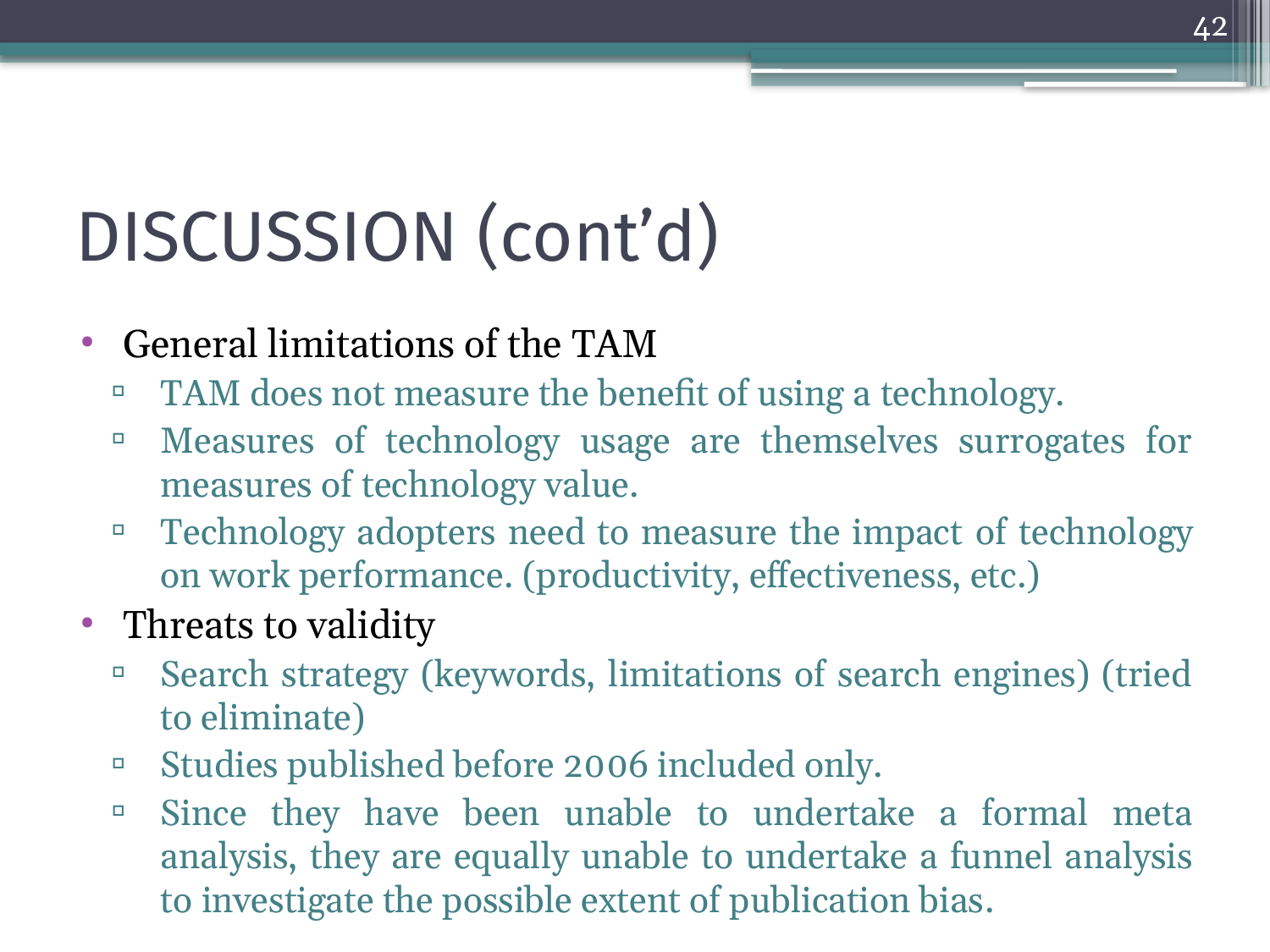

42
# DISCUSSION (cont’d)
General limitations of the TAM
TAM does not measure the benefit of using a technology.
Measures of technology usage are themselves surrogates for measures of technology value.
Technology adopters need to measure the impact of technology on work performance. (productivity, effectiveness, etc.)
Threats to validity
Search strategy (keywords, limitations of search engines) (tried to eliminate)
Studies published before 2006 included only.
Since they have been unable to undertake a formal meta analysis, they are equally unable to undertake a funnel analysis to investigate the possible extent of publication bias.